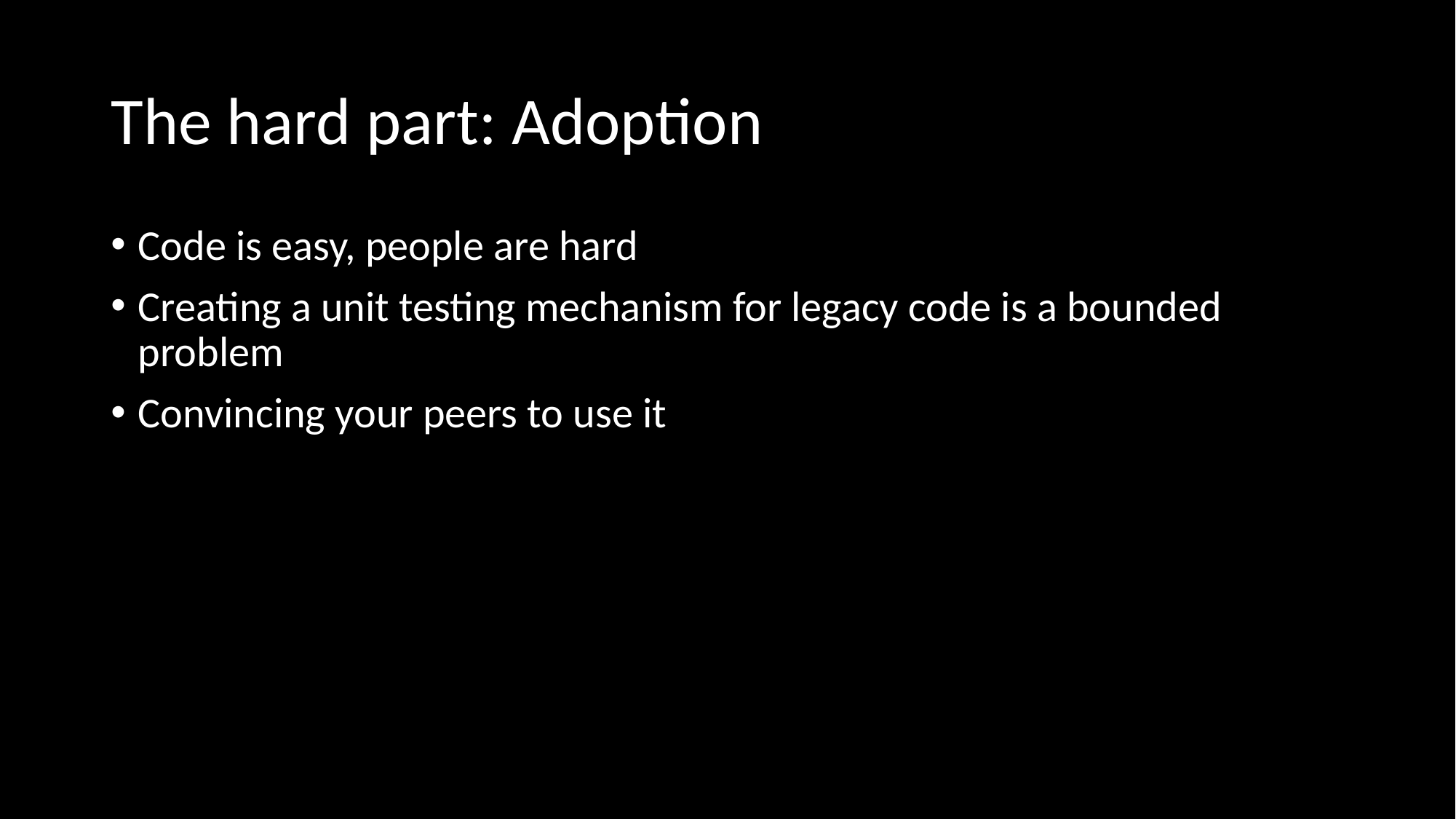

# The hard part: Adoption
Code is easy, people are hard
Creating a unit testing mechanism for legacy code is a bounded problem
Convincing your peers to use it